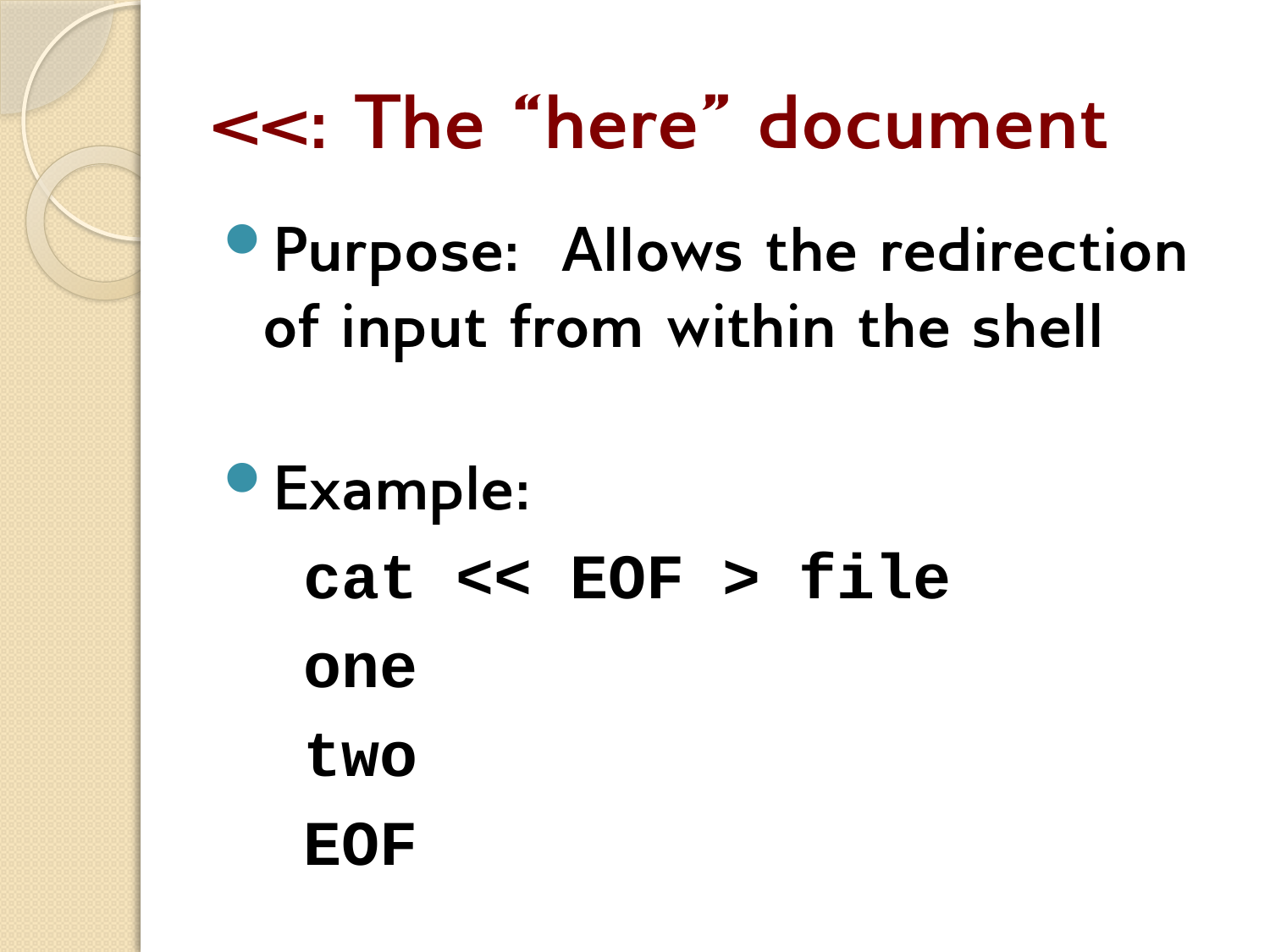

# <<: The “here” document
Purpose:  Allows the redirection of input from within the shell
Example:
cat << EOF > file
one
two
EOF